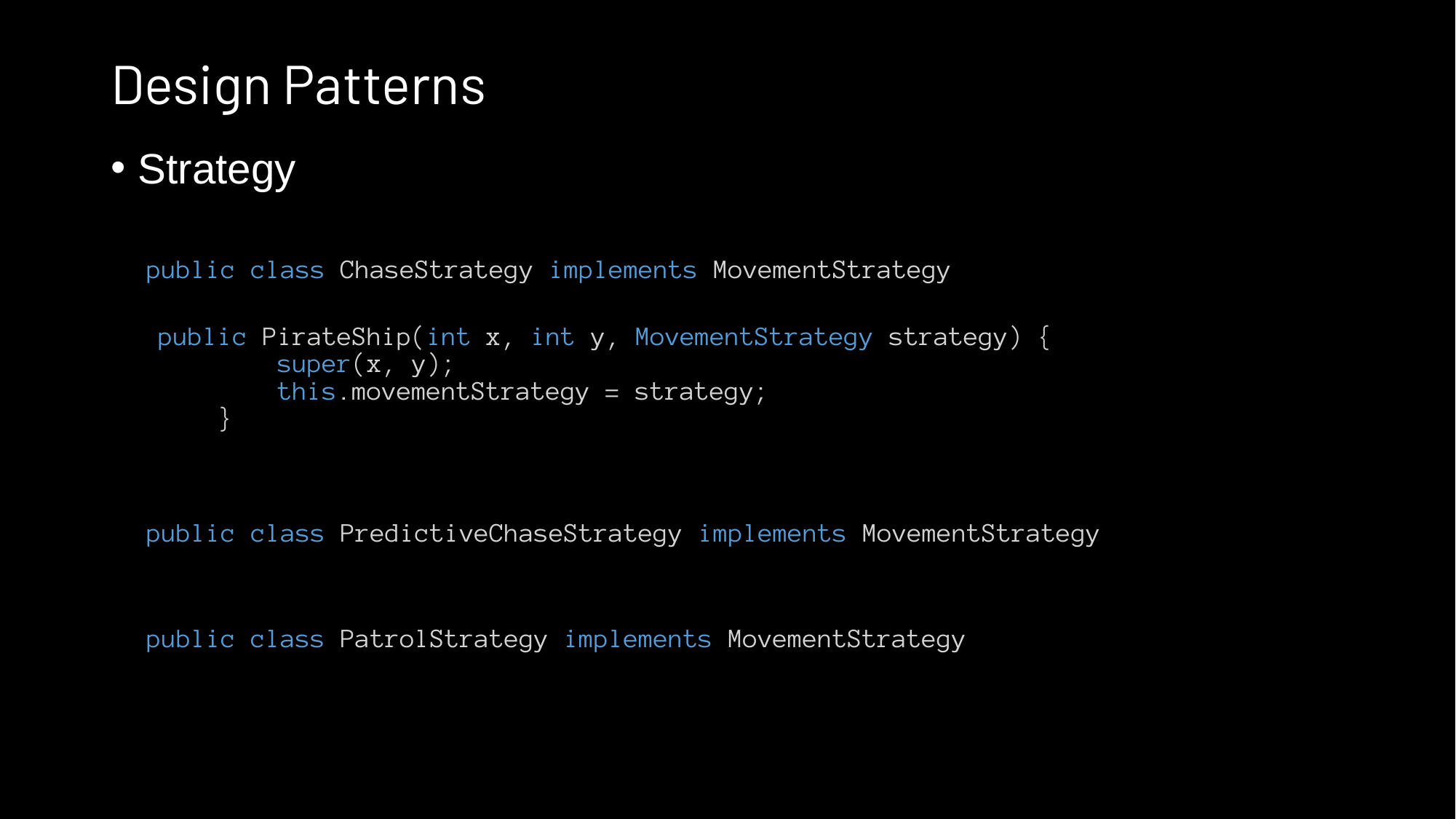

# Design Patterns
Strategy
public class ChaseStrategy implements MovementStrategy
public PirateShip(int x, int y, MovementStrategy strategy) {
        super(x, y);
        this.movementStrategy = strategy;
    }
public class PredictiveChaseStrategy implements MovementStrategy
public class PatrolStrategy implements MovementStrategy